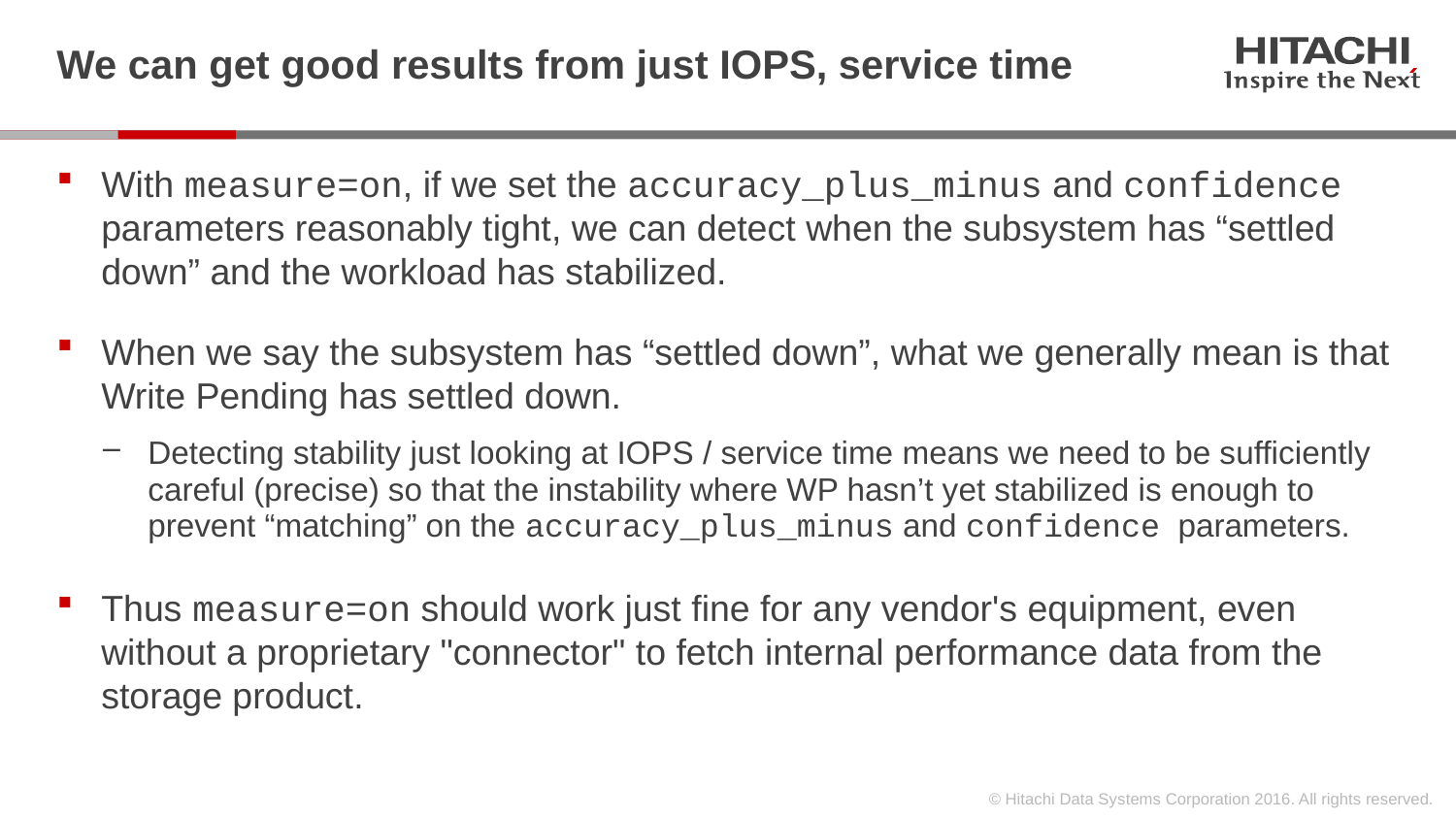

# We can get good results from just IOPS, service time
With measure=on, if we set the accuracy_plus_minus and confidence  parameters reasonably tight, we can detect when the subsystem has “settled down” and the workload has stabilized.
When we say the subsystem has “settled down”, what we generally mean is that Write Pending has settled down.
Detecting stability just looking at IOPS / service time means we need to be sufficiently careful (precise) so that the instability where WP hasn’t yet stabilized is enough to prevent “matching” on the accuracy_plus_minus and confidence  parameters.
Thus measure=on should work just fine for any vendor's equipment, even without a proprietary "connector" to fetch internal performance data from the storage product.